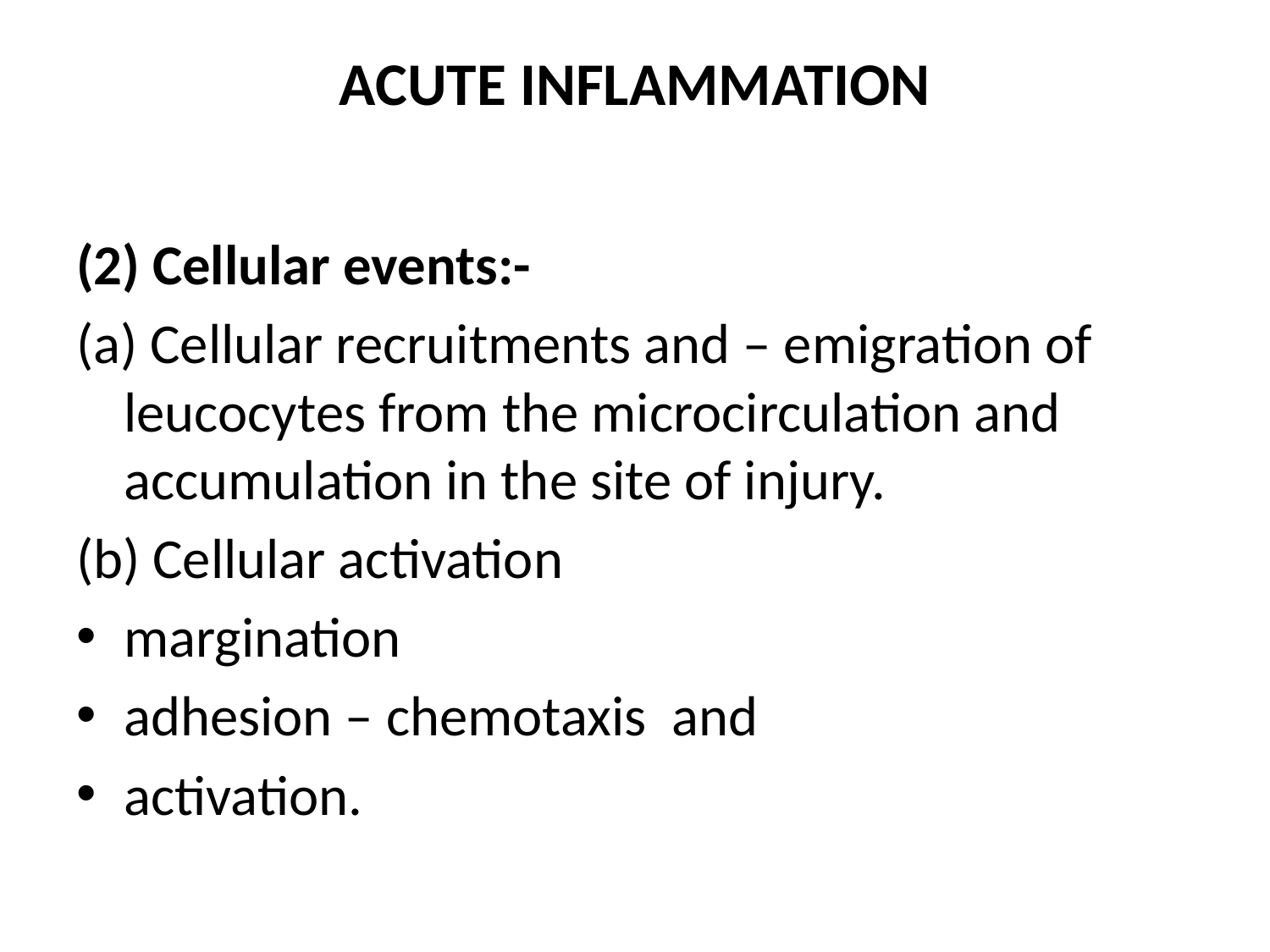

# ACUTE INFLAMMATION
(2) Cellular events:-
(a) Cellular recruitments and – emigration of leucocytes from the microcirculation and accumulation in the site of injury.
(b) Cellular activation
margination
adhesion – chemotaxis  and
activation.